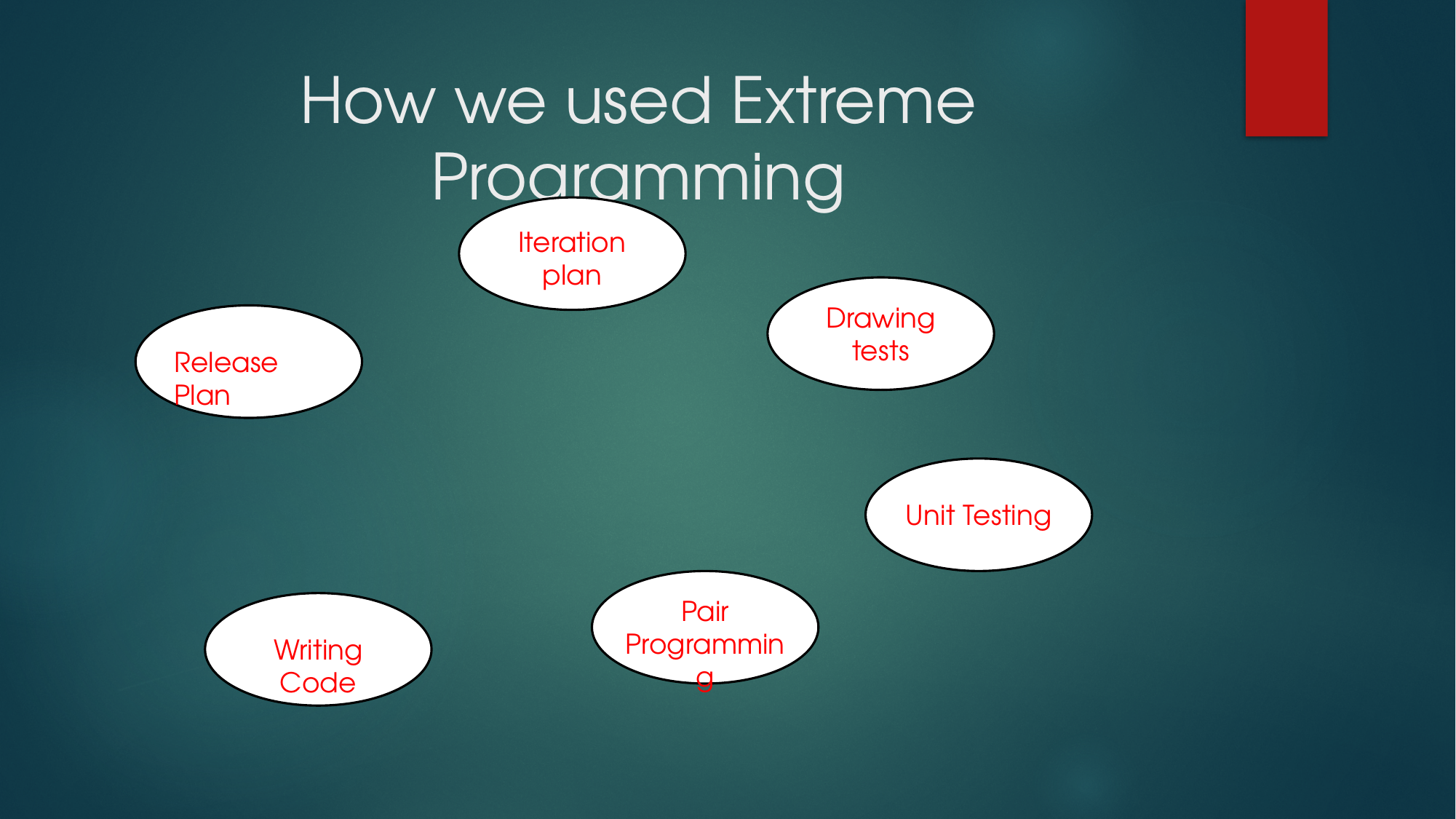

# How we used Extreme Programming

Iteration plan

Drawing tests

Release Plan

Unit Testing

Pair Programming

Writing Code